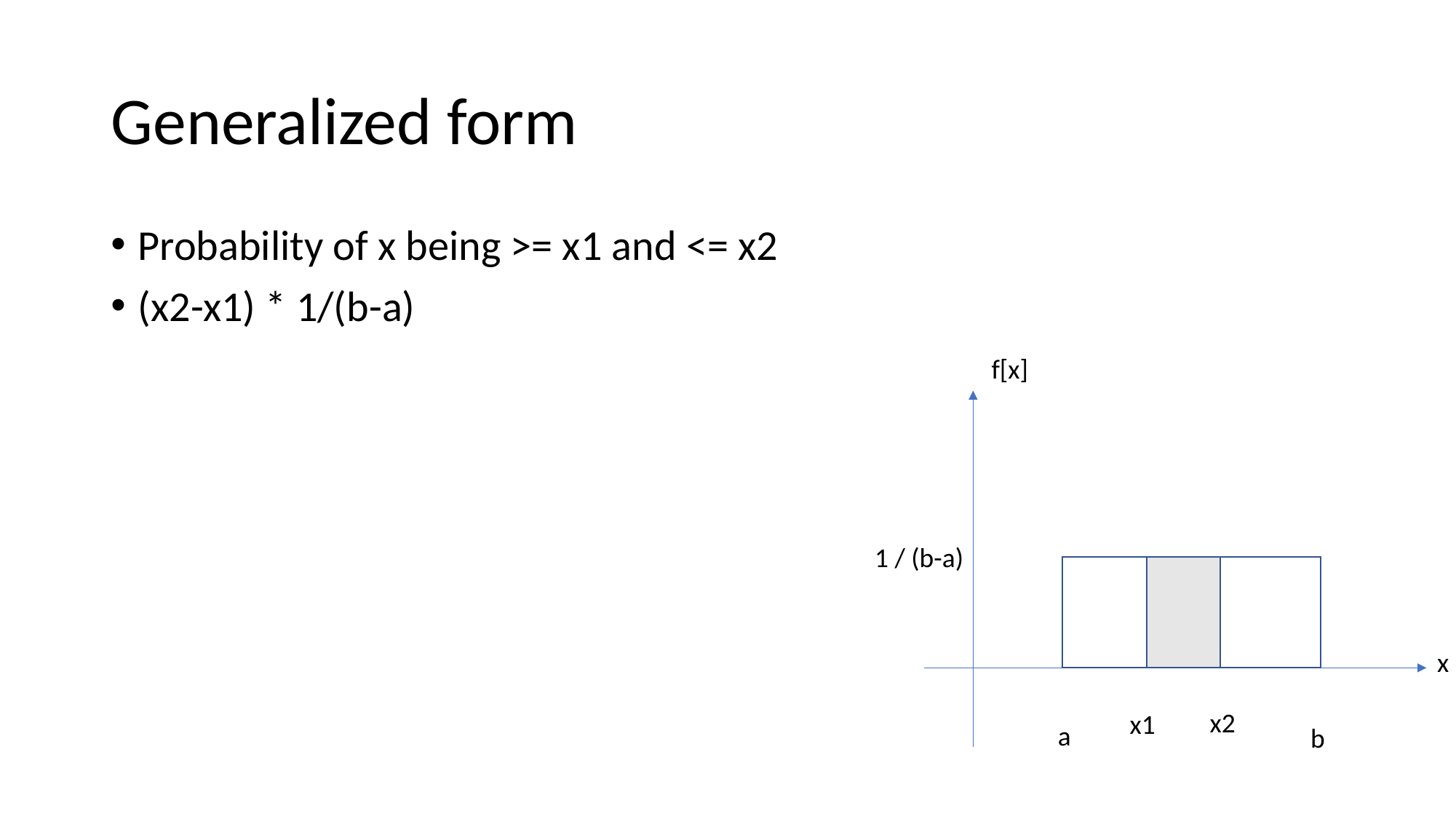

# Generalized form
Probability of x being >= x1 and <= x2
(x2-x1) * 1/(b-a)
f[x]
1 / (b-a)

x
x2
x1
a
b